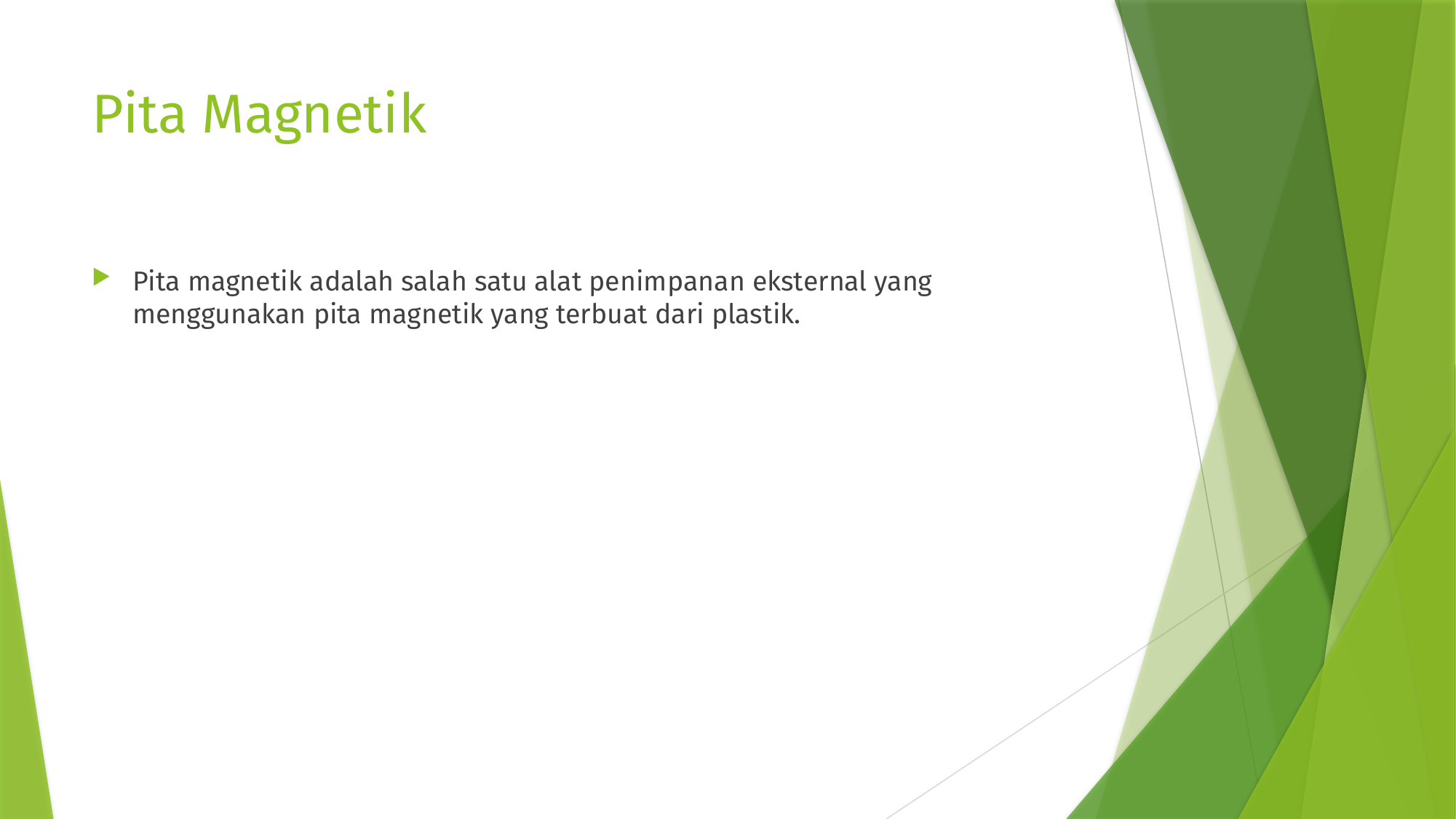

# Pita Magnetik
Pita magnetik adalah salah satu alat penimpanan eksternal yang menggunakan pita magnetik yang terbuat dari plastik.